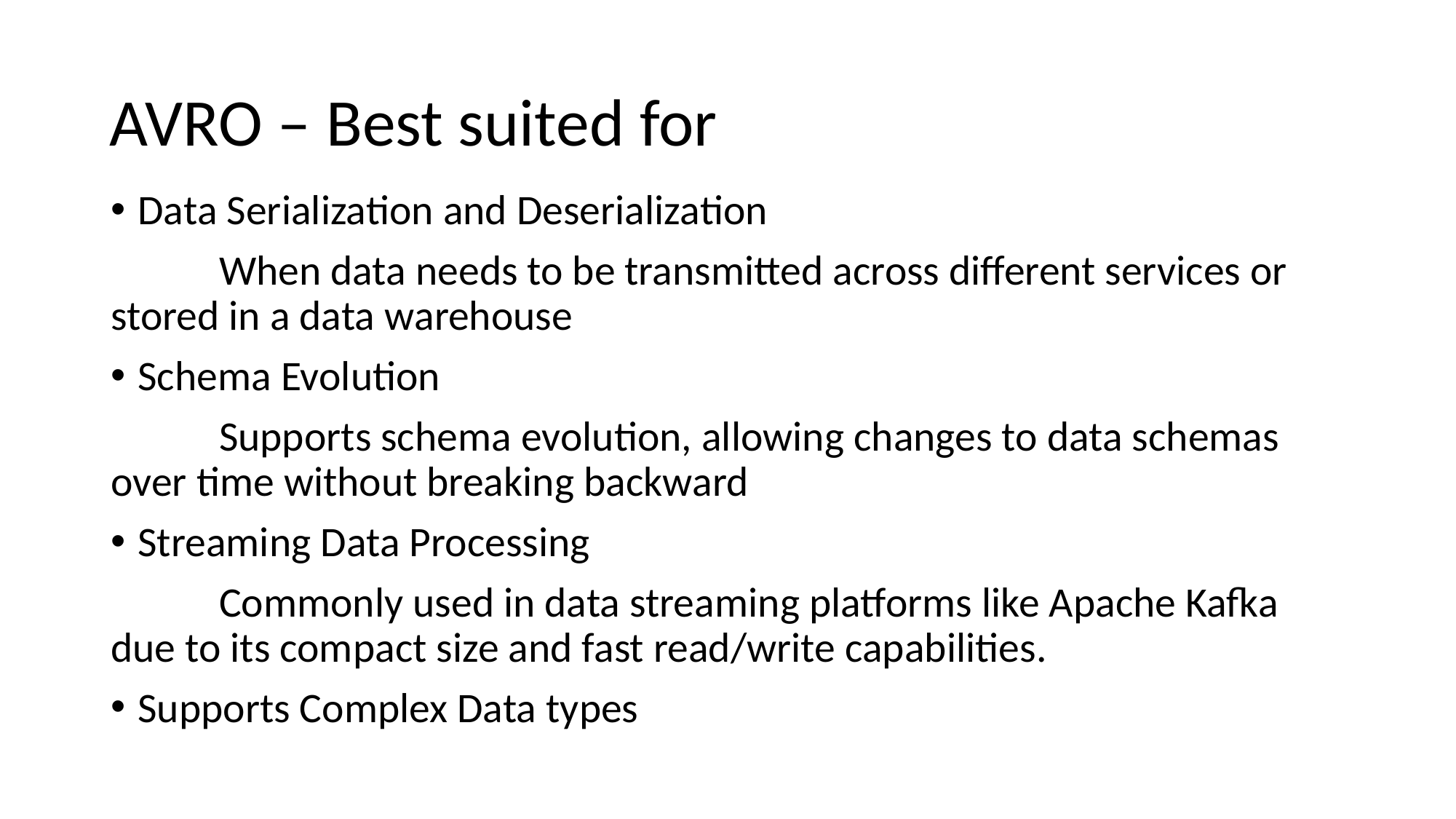

# AVRO – Best suited for
Data Serialization and Deserialization
 	When data needs to be transmitted across different services or 	stored in a data warehouse
Schema Evolution
	Supports schema evolution, allowing changes to data schemas 	over time without breaking backward
Streaming Data Processing
	Commonly used in data streaming platforms like Apache Kafka 	due to its compact size and fast read/write capabilities.
Supports Complex Data types